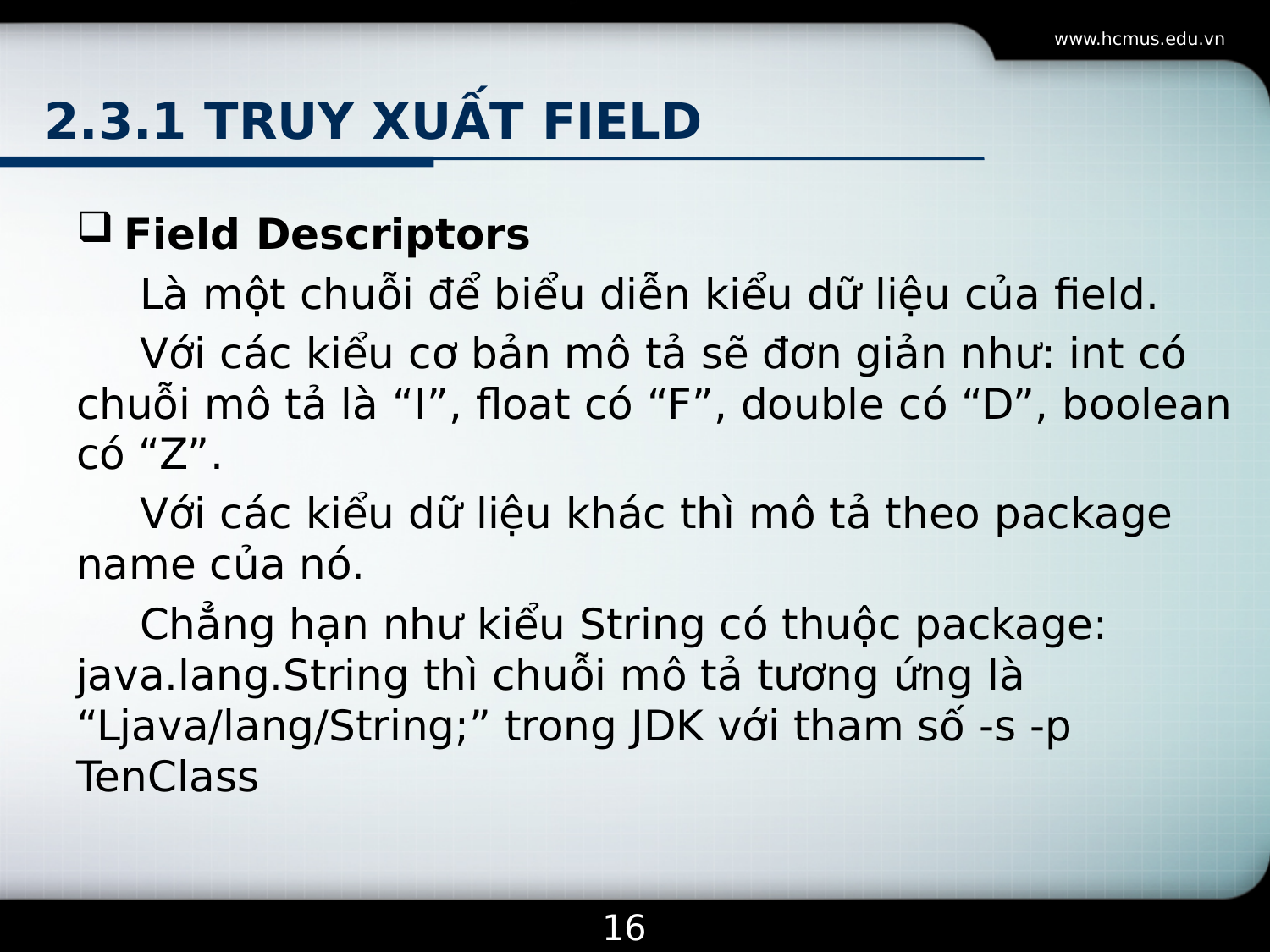

www.hcmus.edu.vn
# 2.3.1 truy xuất Field
Field Descriptors
Là một chuỗi để biểu diễn kiểu dữ liệu của field.
Với các kiểu cơ bản mô tả sẽ đơn giản như: int có chuỗi mô tả là “I”, float có “F”, double có “D”, boolean có “Z”.
Với các kiểu dữ liệu khác thì mô tả theo package name của nó.
Chẳng hạn như kiểu String có thuộc package: java.lang.String thì chuỗi mô tả tương ứng là “Ljava/lang/String;” trong JDK với tham số -s -p TenClass
16